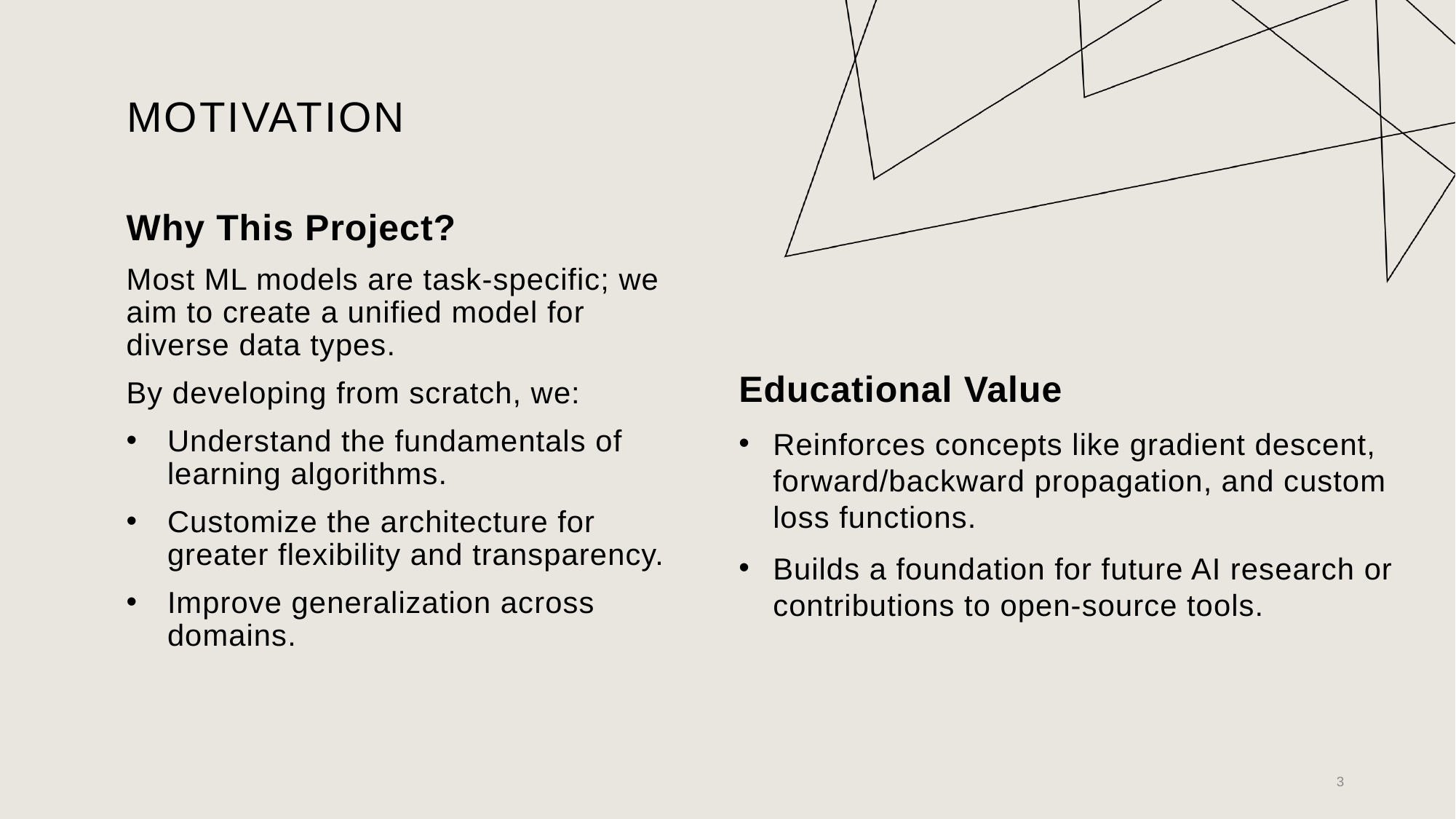

# Motivation
Why This Project?
Most ML models are task-specific; we aim to create a unified model for diverse data types.
By developing from scratch, we:
Understand the fundamentals of learning algorithms.
Customize the architecture for greater flexibility and transparency.
Improve generalization across domains.

Educational Value
Reinforces concepts like gradient descent, forward/backward propagation, and custom loss functions.
Builds a foundation for future AI research or contributions to open-source tools.

3